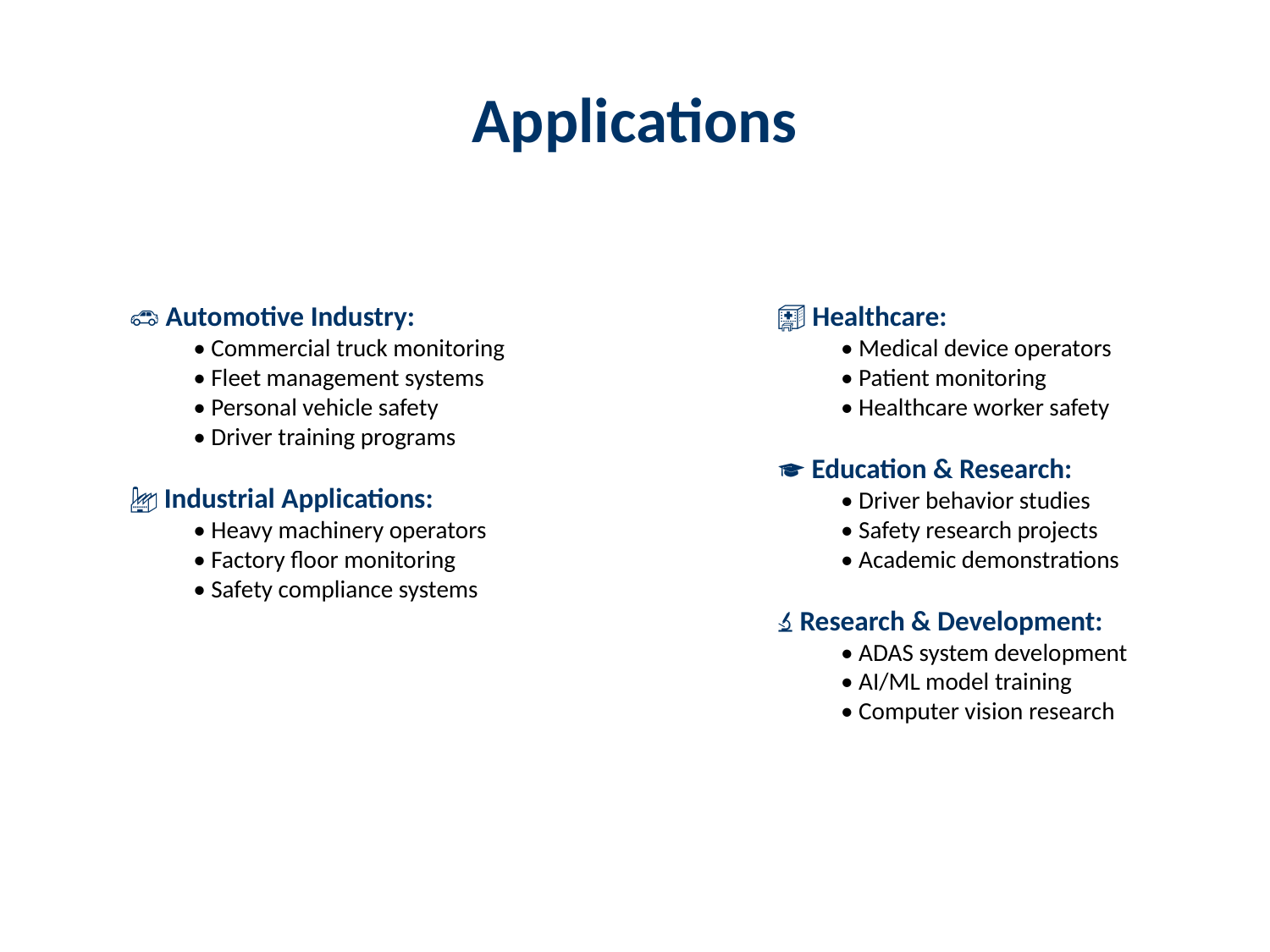

# Applications

🚗 Automotive Industry:
• Commercial truck monitoring
• Fleet management systems
• Personal vehicle safety
• Driver training programs

🏭 Industrial Applications:
• Heavy machinery operators
• Factory floor monitoring
• Safety compliance systems

🏥 Healthcare:
• Medical device operators
• Patient monitoring
• Healthcare worker safety

🎓 Education & Research:
• Driver behavior studies
• Safety research projects
• Academic demonstrations

🔬 Research & Development:
• ADAS system development
• AI/ML model training
• Computer vision research